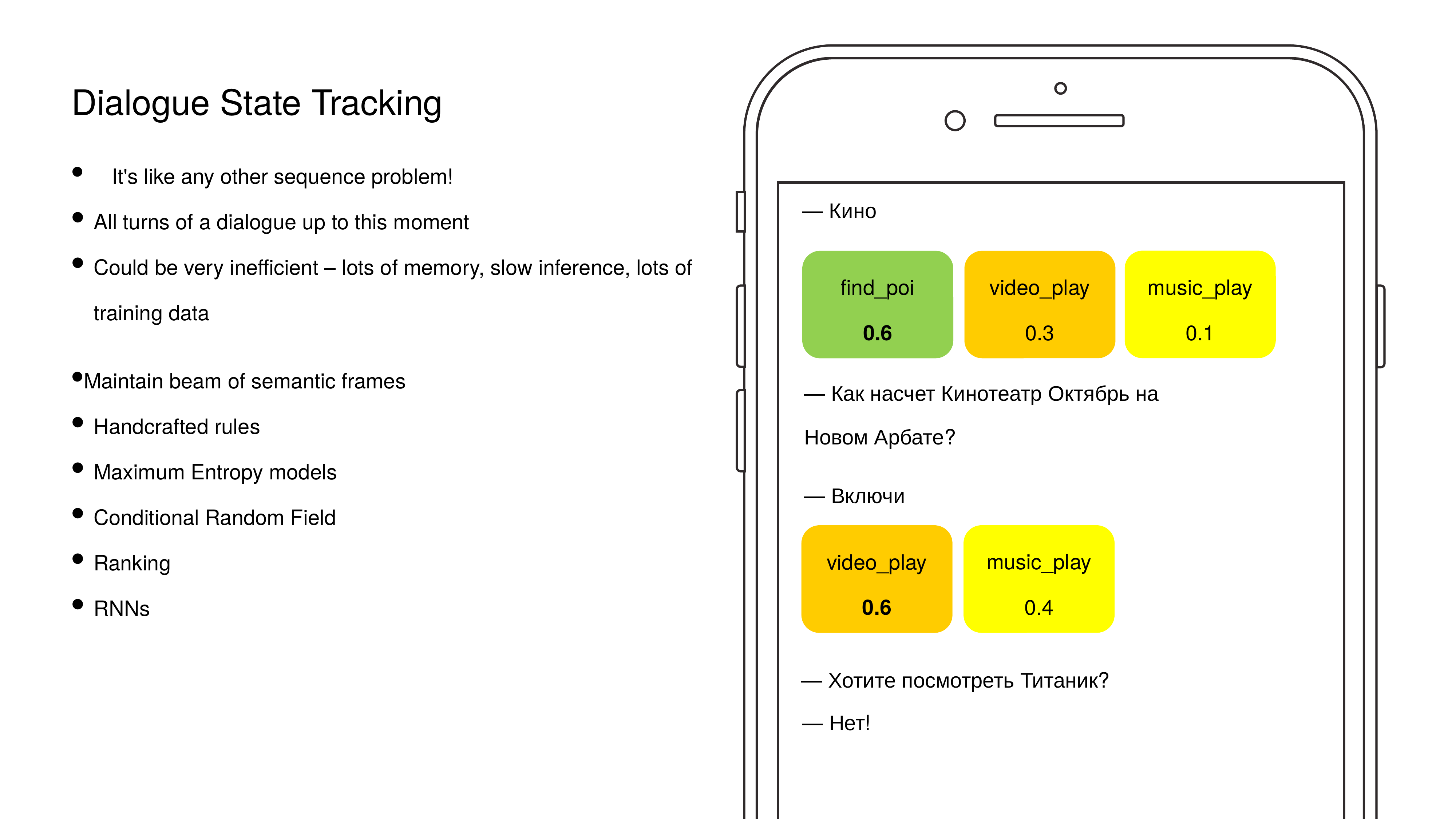

# Dialogue State Tracking

— Кино
It's like any other sequence problem!
All turns of a dialogue up to this moment
Could be very inefficient – lots of memory, slow inference, lots of training data
Maintain beam of semantic frames
Handcrafted rules
Maximum Entropy models
Conditional Random Field
Ranking
RNNs

music_play
0.1
video_play
0.3
find_poi
0.6
— Как насчет Кинотеатр Октябрь на Новом Арбате?
— Включи
music_play
0.4
video_play
0.6
— Хотите посмотреть Титаник?
— Нет!